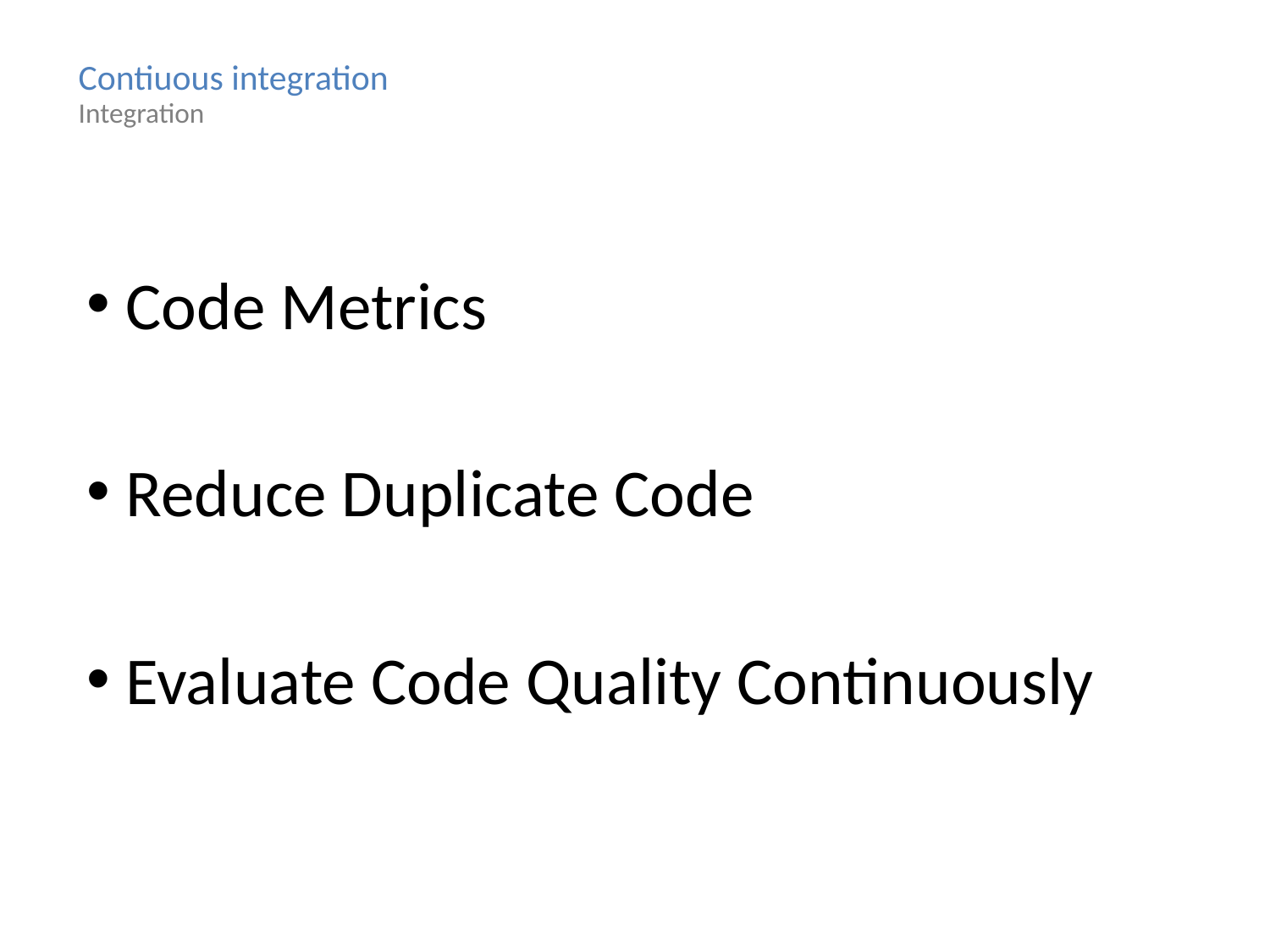

Contiuous integration
Integration
 Code Metrics

 Reduce Duplicate Code

 Evaluate Code Quality Continuously